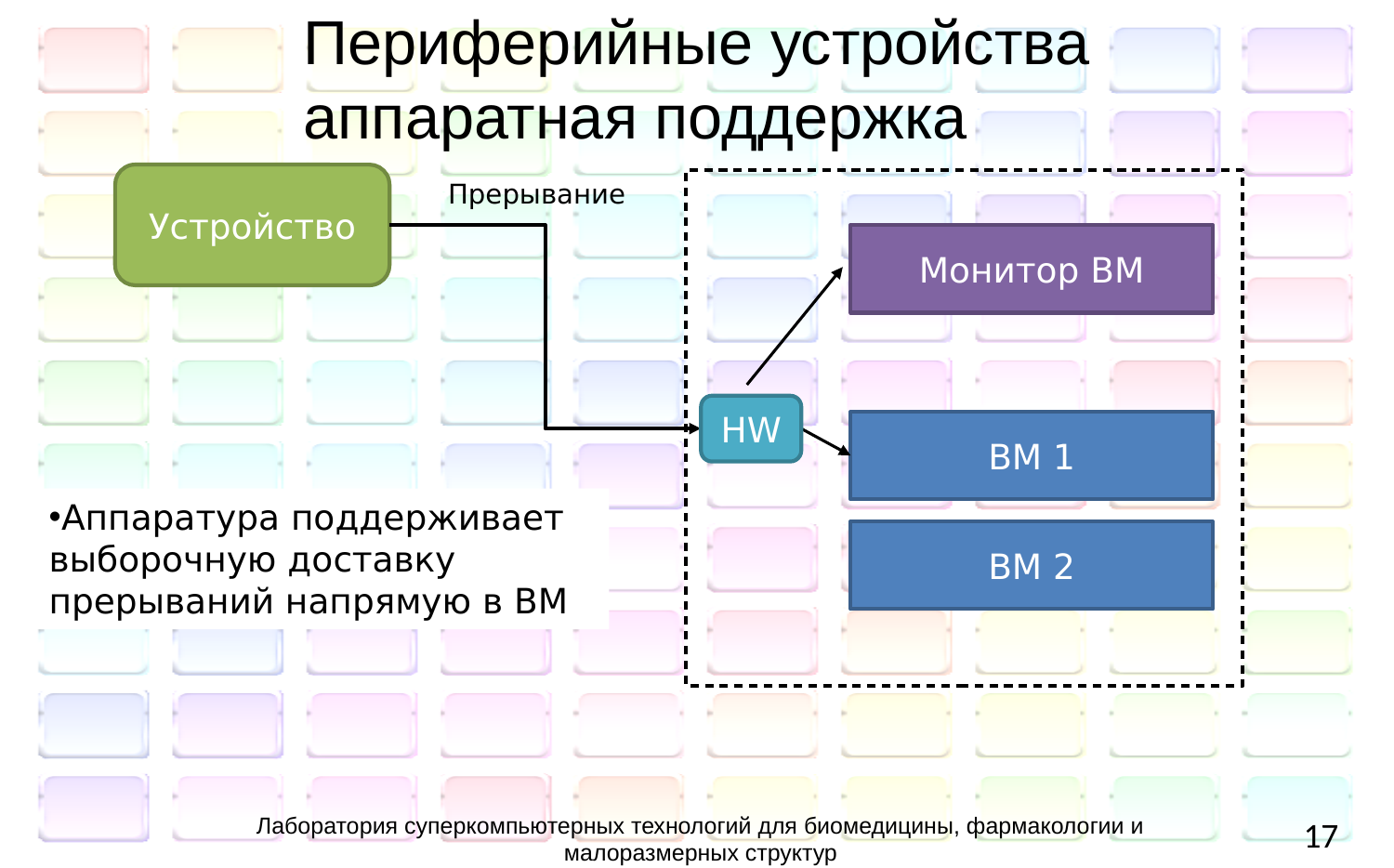

Периферийные устройства
аппаратная поддержка
Устройство
Прерывание

Монитор ВМ

HW
ВМ 1

Аппаратура поддерживает выборочную доставку прерываний напрямую в ВМ
ВМ 2
Лаборатория суперкомпьютерных технологий для биомедицины, фармакологии и малоразмерных структур
17